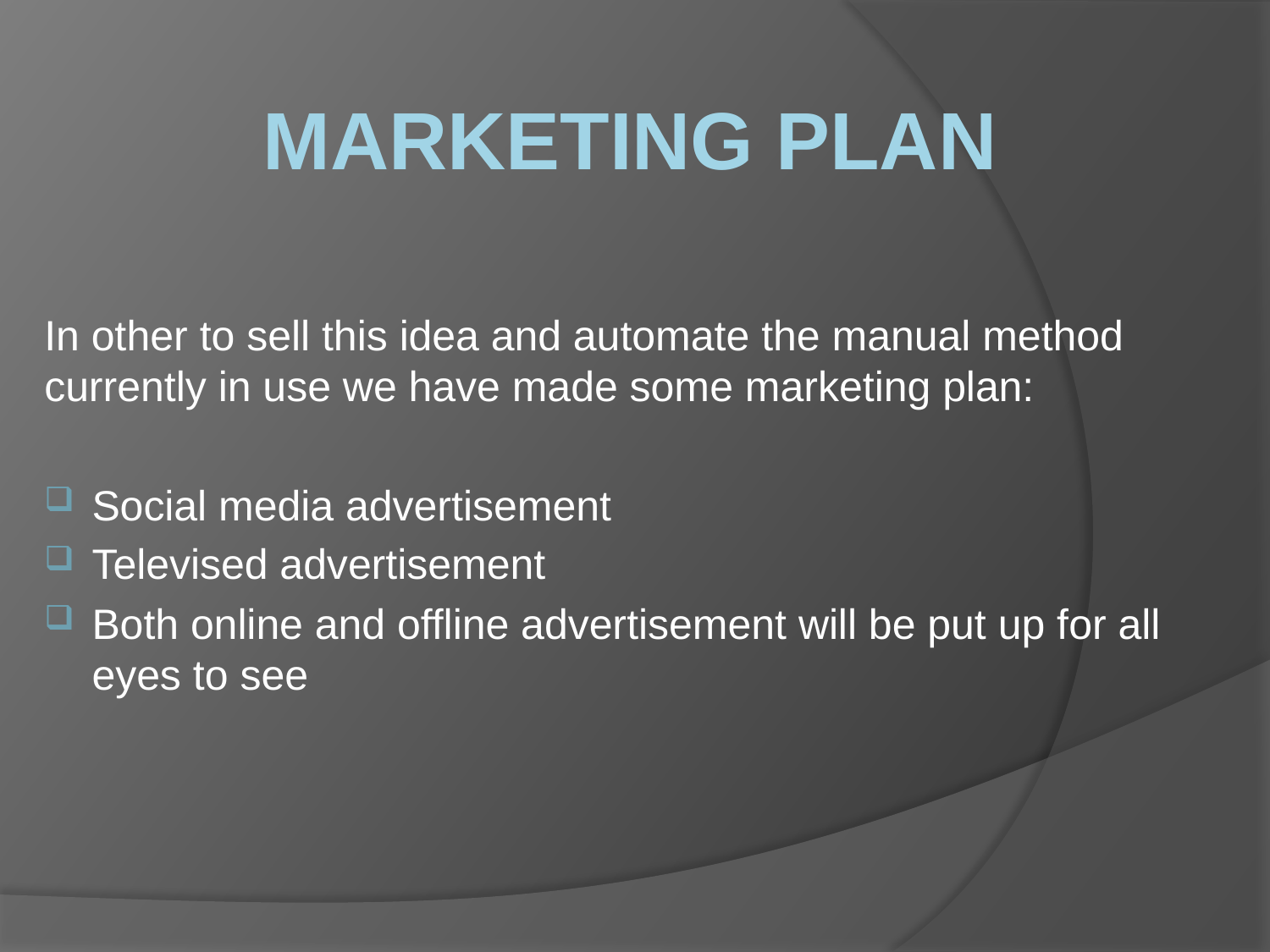

# Marketing Plan
In other to sell this idea and automate the manual method currently in use we have made some marketing plan:

Social media advertisement
Televised advertisement
Both online and offline advertisement will be put up for all eyes to see